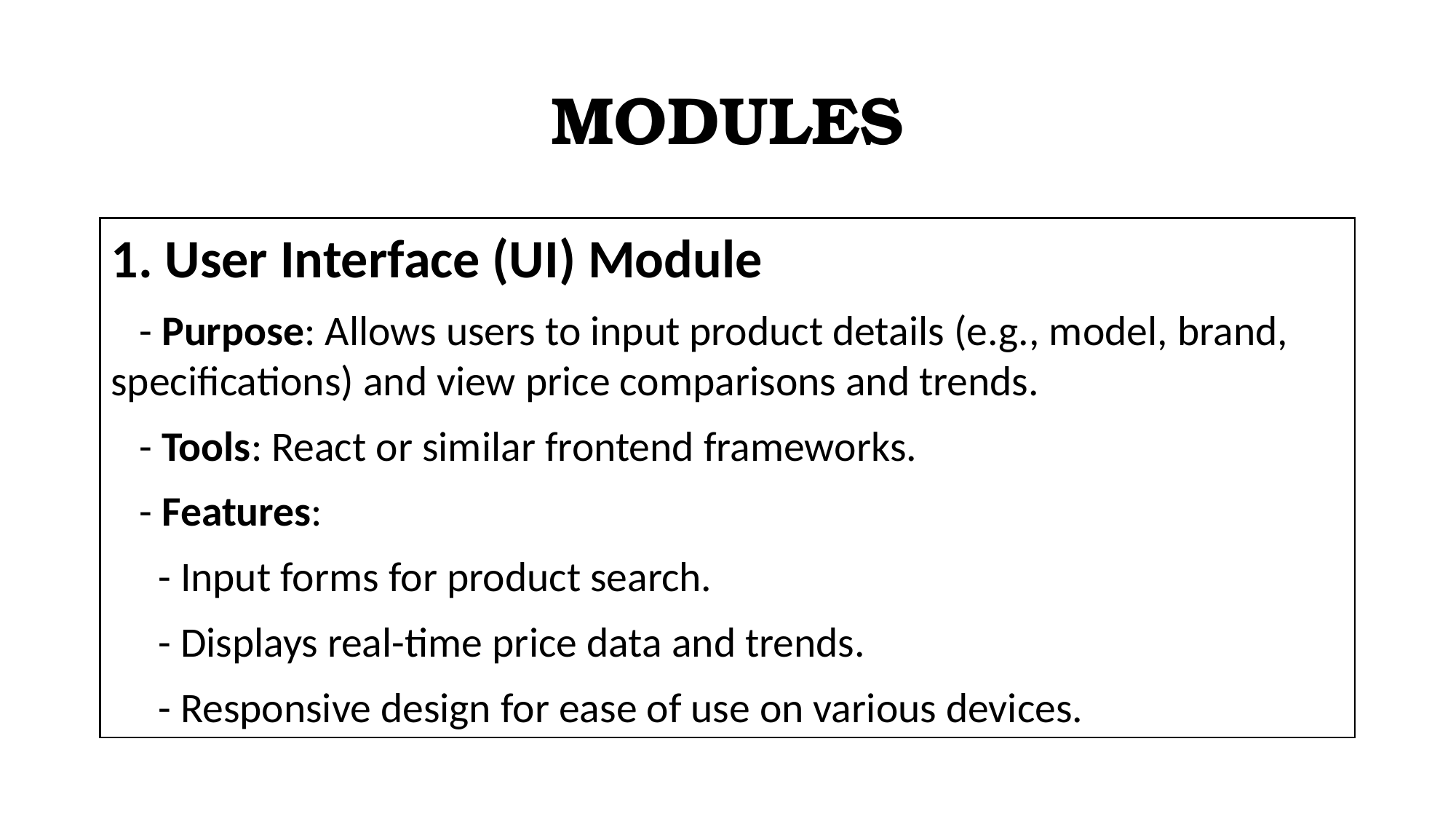

# MODULES
1. User Interface (UI) Module
   - Purpose: Allows users to input product details (e.g., model, brand, specifications) and view price comparisons and trends.
   - Tools: React or similar frontend frameworks.
   - Features:
     - Input forms for product search.
     - Displays real-time price data and trends.
     - Responsive design for ease of use on various devices.